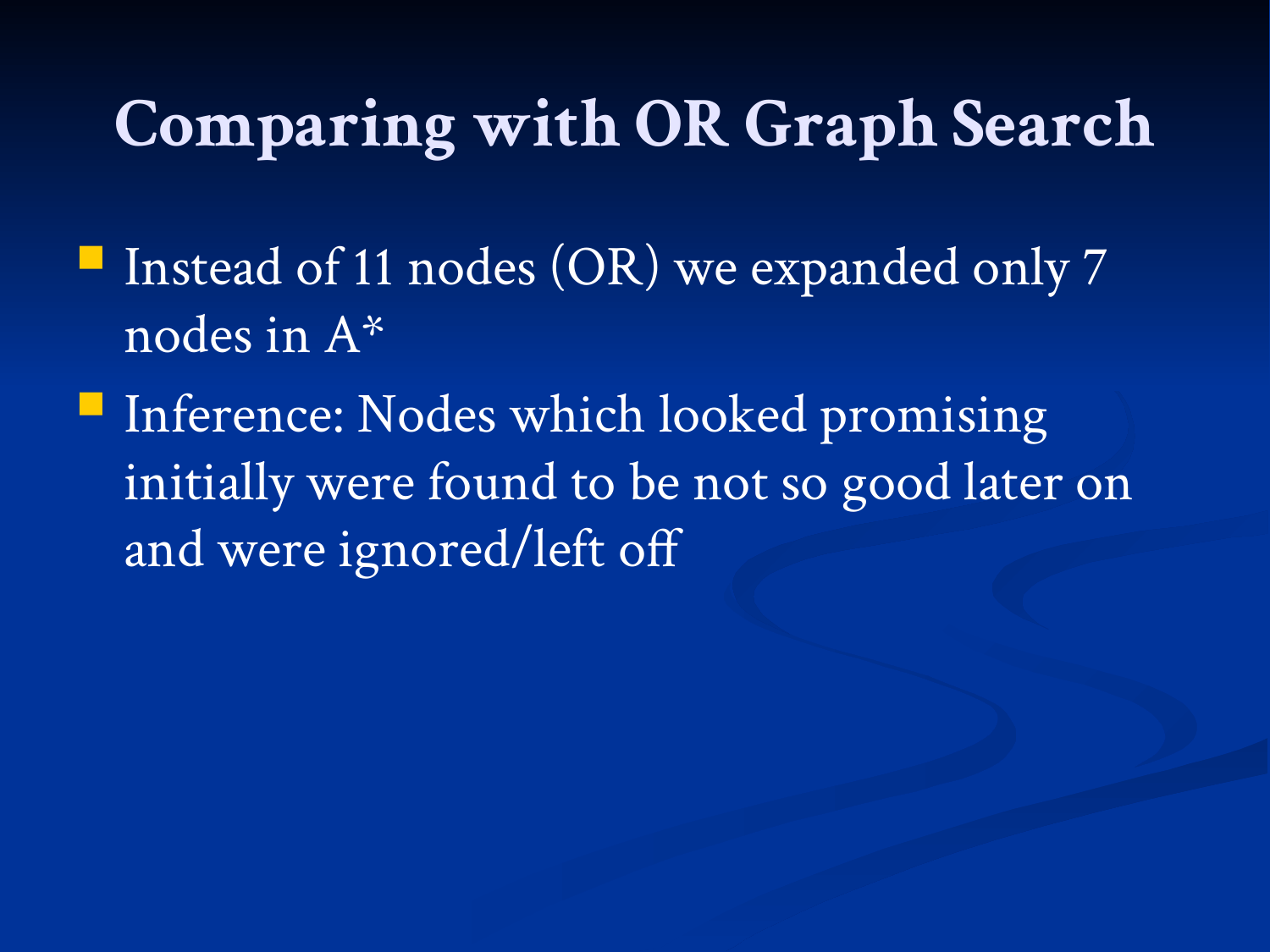

# Comparing with OR Graph Search
Instead of 11 nodes (OR) we expanded only 7 nodes in A*
Inference: Nodes which looked promising initially were found to be not so good later on and were ignored/left off